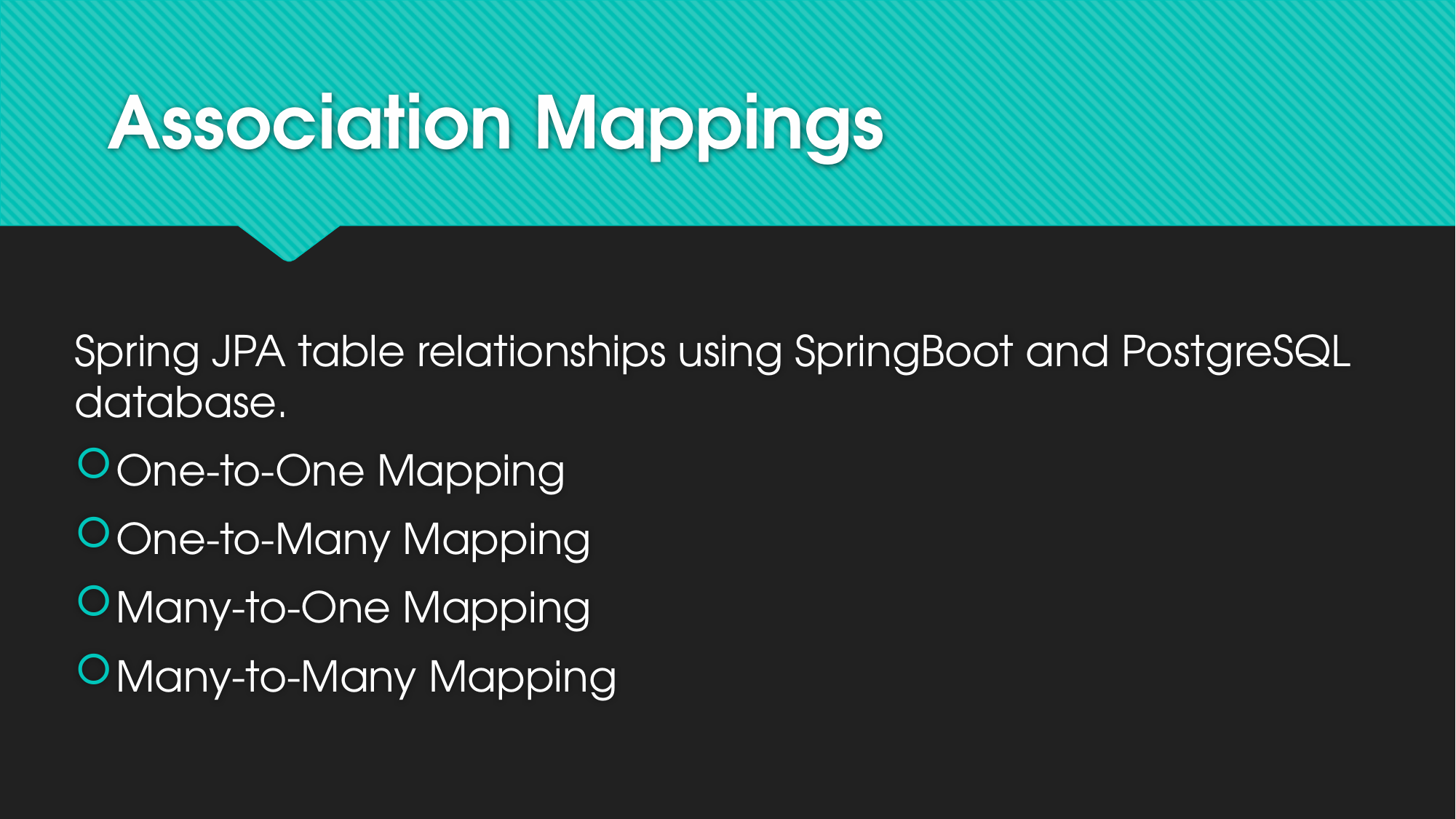

# Association Mappings
Spring JPA table relationships using SpringBoot and PostgreSQL database.
One-to-One Mapping
One-to-Many Mapping
Many-to-One Mapping
Many-to-Many Mapping